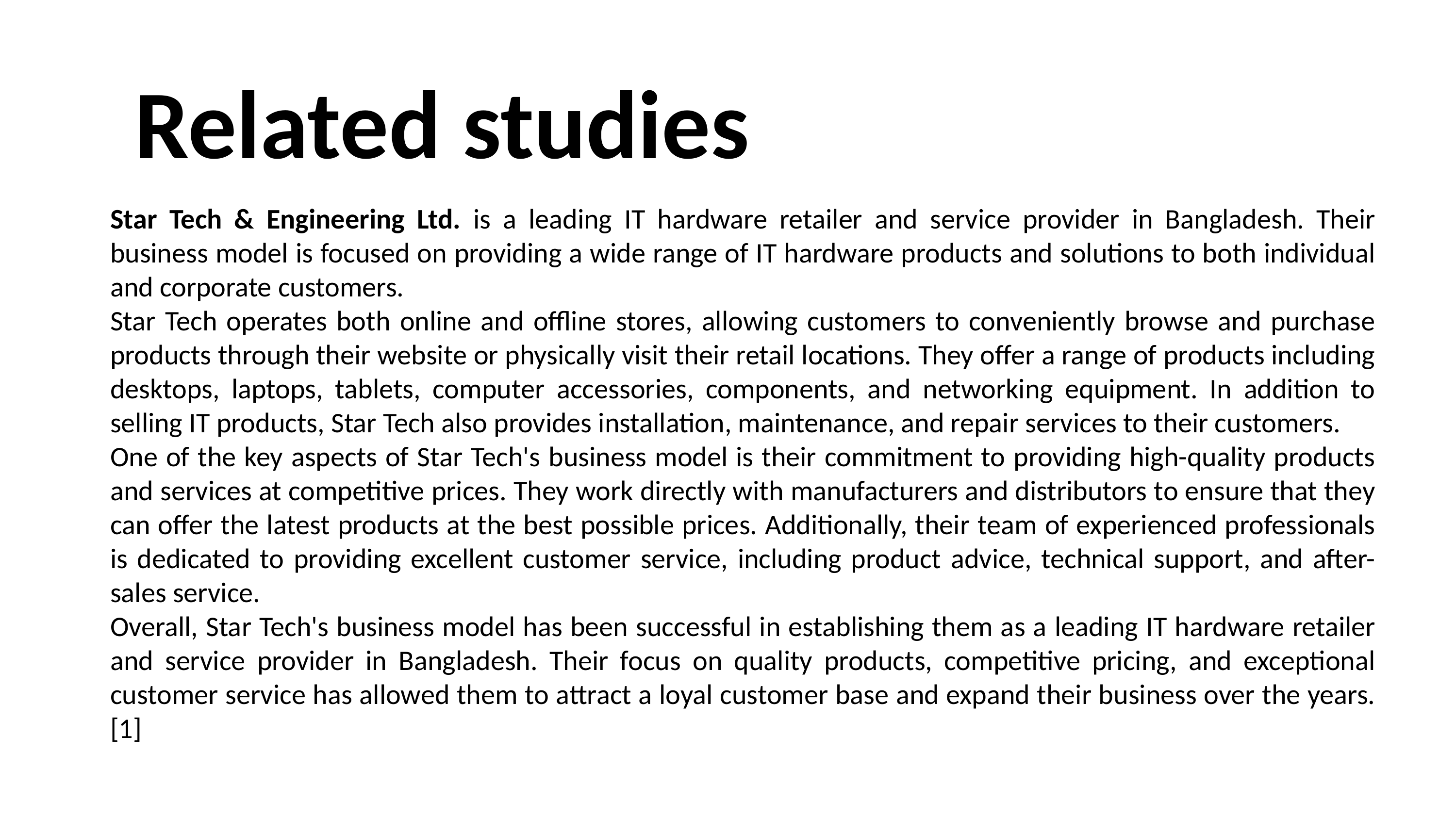

Related studies
Star Tech & Engineering Ltd. is a leading IT hardware retailer and service provider in Bangladesh. Their business model is focused on providing a wide range of IT hardware products and solutions to both individual and corporate customers.
Star Tech operates both online and offline stores, allowing customers to conveniently browse and purchase products through their website or physically visit their retail locations. They offer a range of products including desktops, laptops, tablets, computer accessories, components, and networking equipment. In addition to selling IT products, Star Tech also provides installation, maintenance, and repair services to their customers.
One of the key aspects of Star Tech's business model is their commitment to providing high-quality products and services at competitive prices. They work directly with manufacturers and distributors to ensure that they can offer the latest products at the best possible prices. Additionally, their team of experienced professionals is dedicated to providing excellent customer service, including product advice, technical support, and after-sales service.
Overall, Star Tech's business model has been successful in establishing them as a leading IT hardware retailer and service provider in Bangladesh. Their focus on quality products, competitive pricing, and exceptional customer service has allowed them to attract a loyal customer base and expand their business over the years.[1]